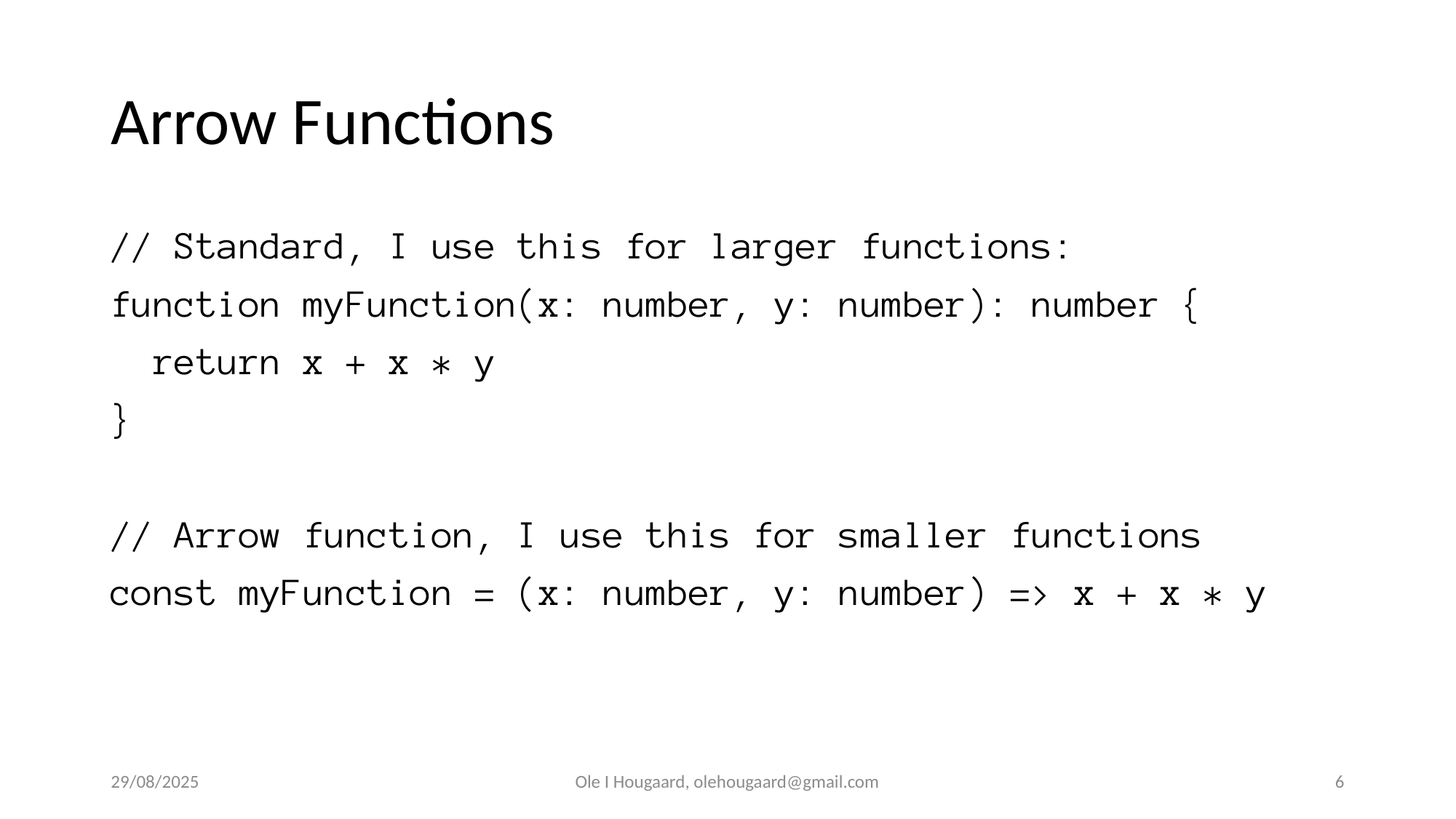

# Arrow Functions
// Standard, I use this for larger functions:
function myFunction(x: number, y: number): number {
  return x + x * y
}

// Arrow function, I use this for smaller functions
const myFunction = (x: number, y: number) => x + x * y
29/08/2025
Ole I Hougaard, olehougaard@gmail.com
6